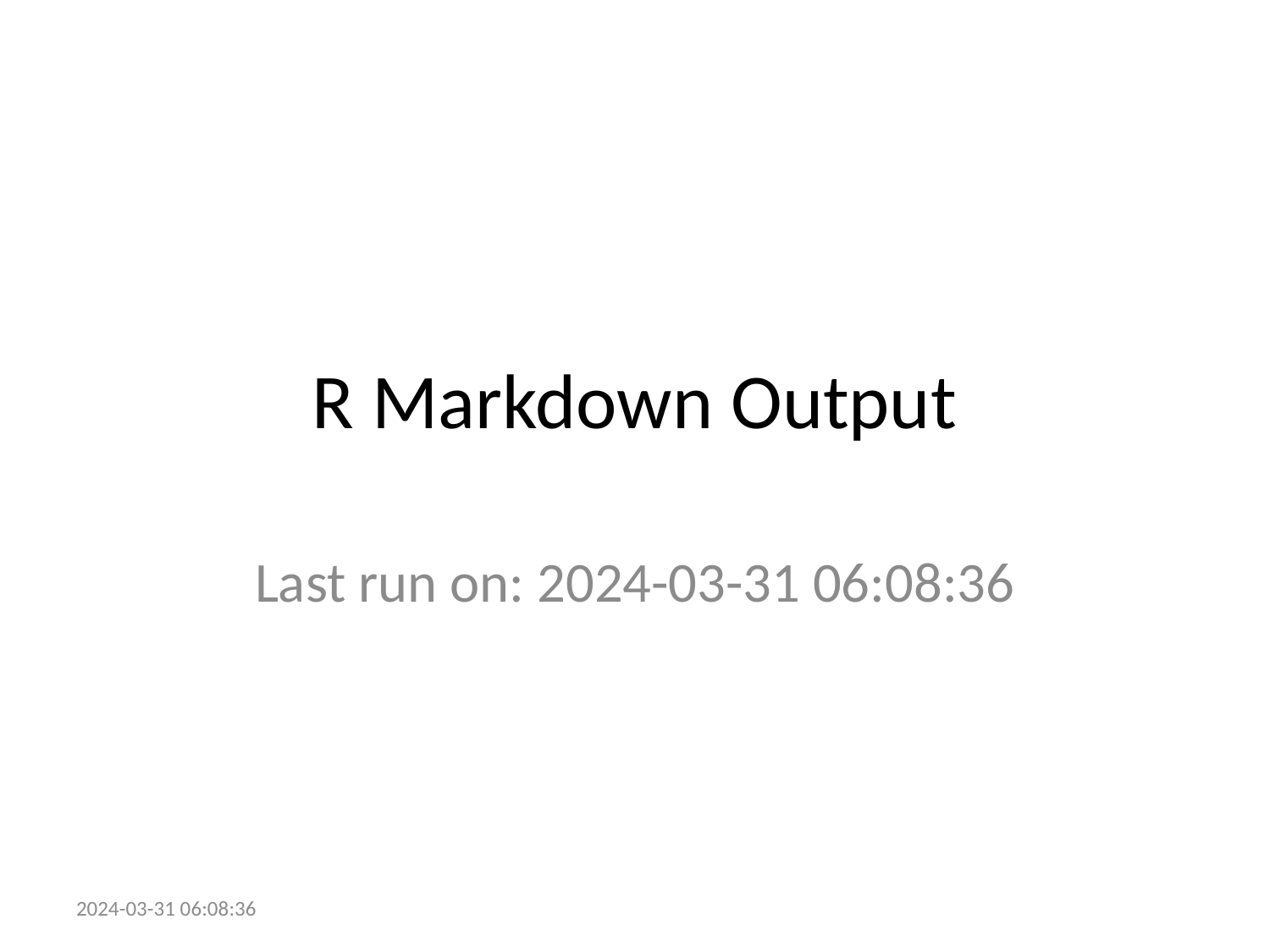

# R Markdown Output
Last run on: 2024-03-31 06:08:36
2024-03-31 06:08:36